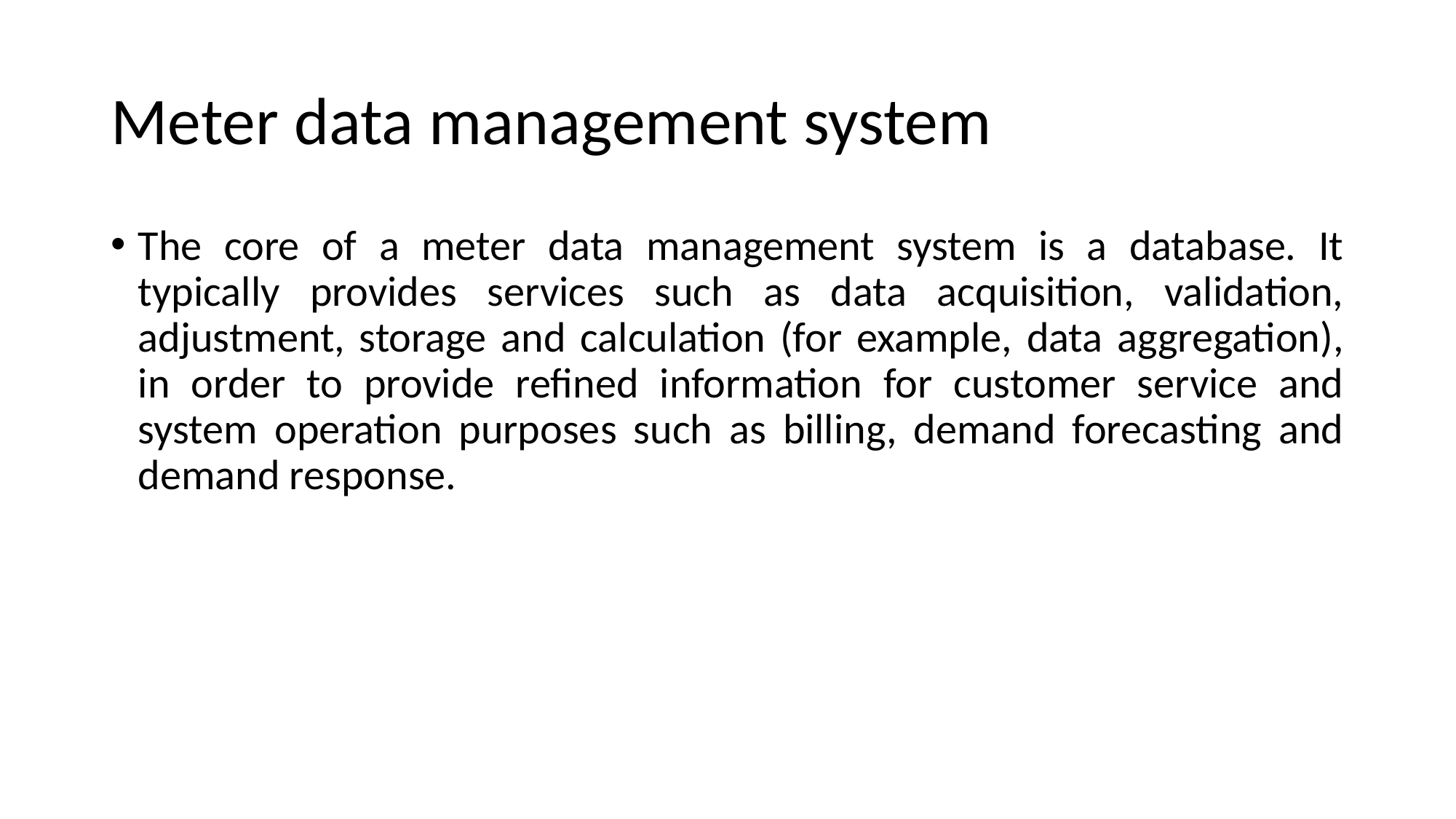

# Meter data management system
The core of a meter data management system is a database. It typically provides services such as data acquisition, validation, adjustment, storage and calculation (for example, data aggregation), in order to provide refined information for customer service and system operation purposes such as billing, demand forecasting and demand response.